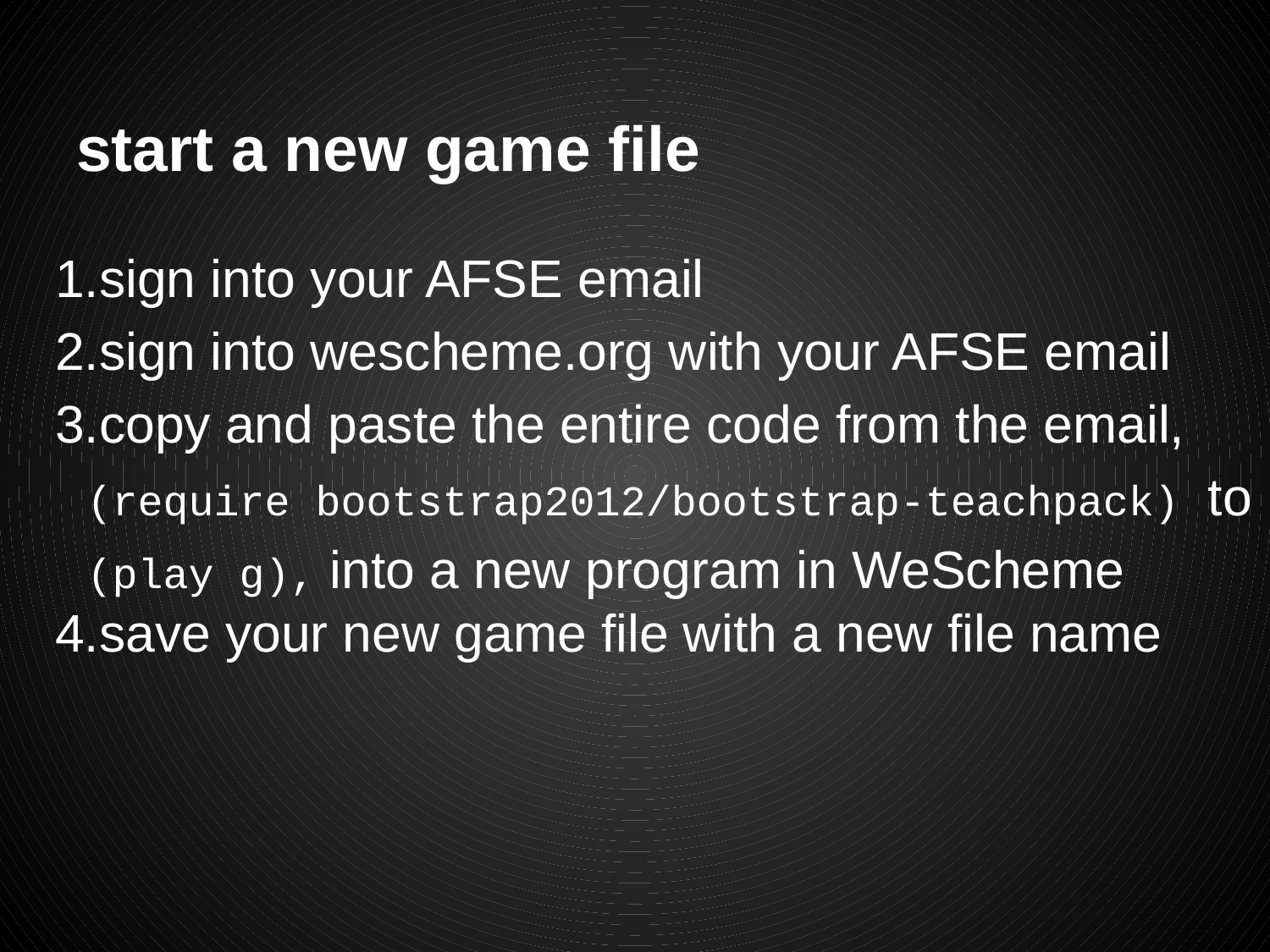

# start a new game file
sign into your AFSE email
sign into wescheme.org with your AFSE email
copy and paste the entire code from the email,  (require bootstrap2012/bootstrap-teachpack)  to (play g), into a new program in WeScheme
save your new game file with a new file name